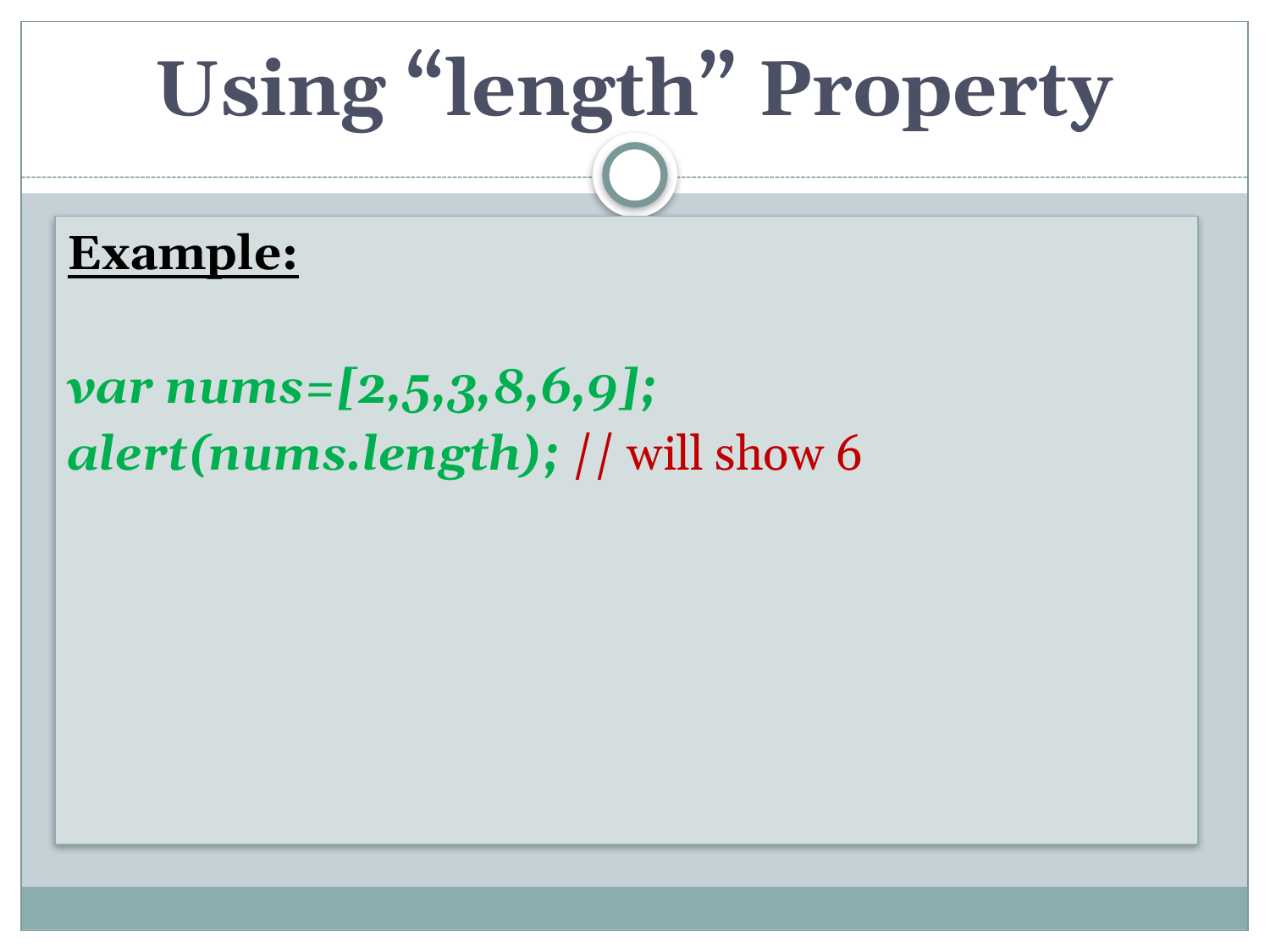

# Using “length” Property
Example:

var nums=[2,5,3,8,6,9];
alert(nums.length); // will show 6